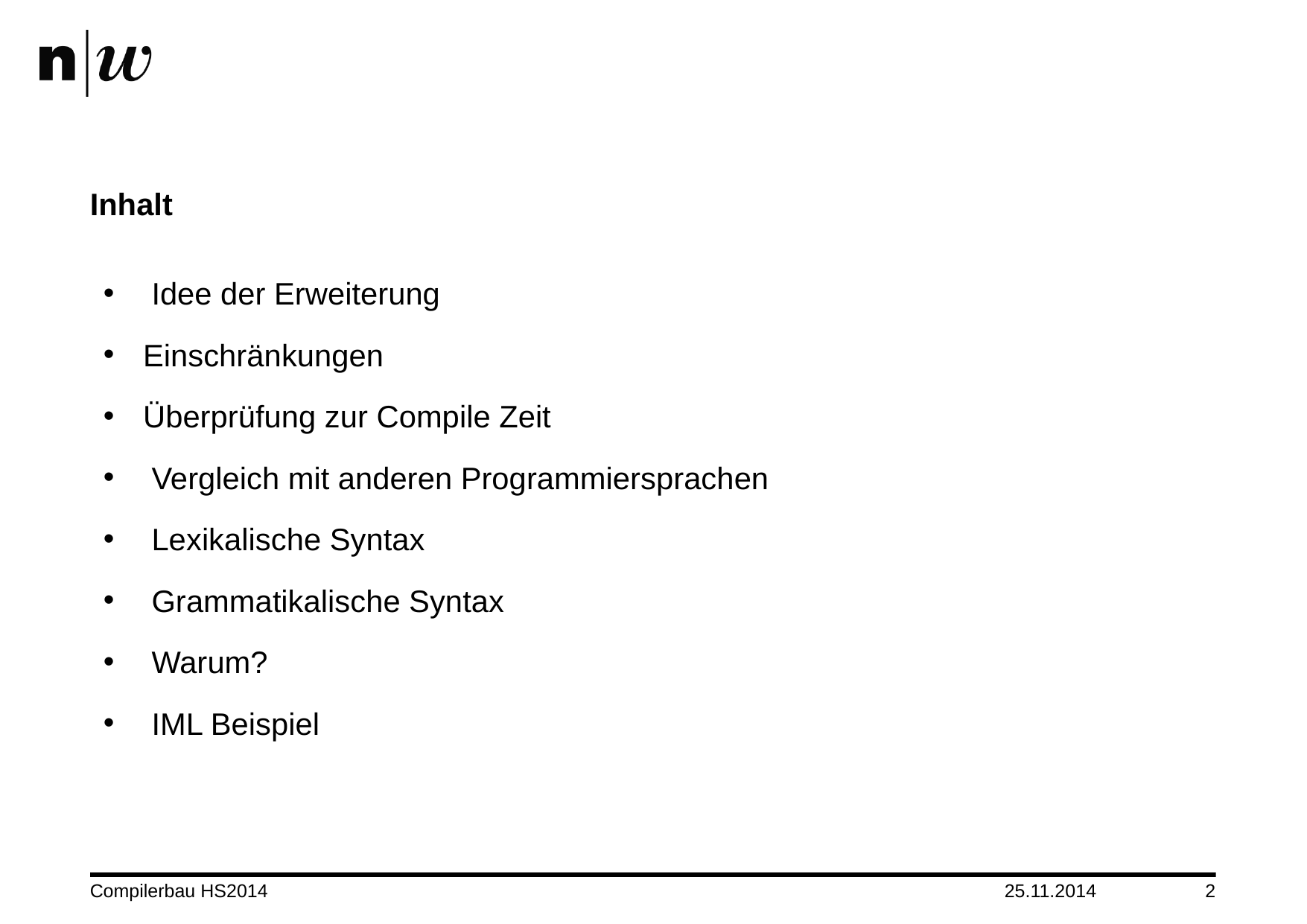

# Inhalt
 Idee der Erweiterung
Einschränkungen
Überprüfung zur Compile Zeit
 Vergleich mit anderen Programmiersprachen
 Lexikalische Syntax
 Grammatikalische Syntax
 Warum?
 IML Beispiel
Compilerbau HS2014
25.11.2014
2